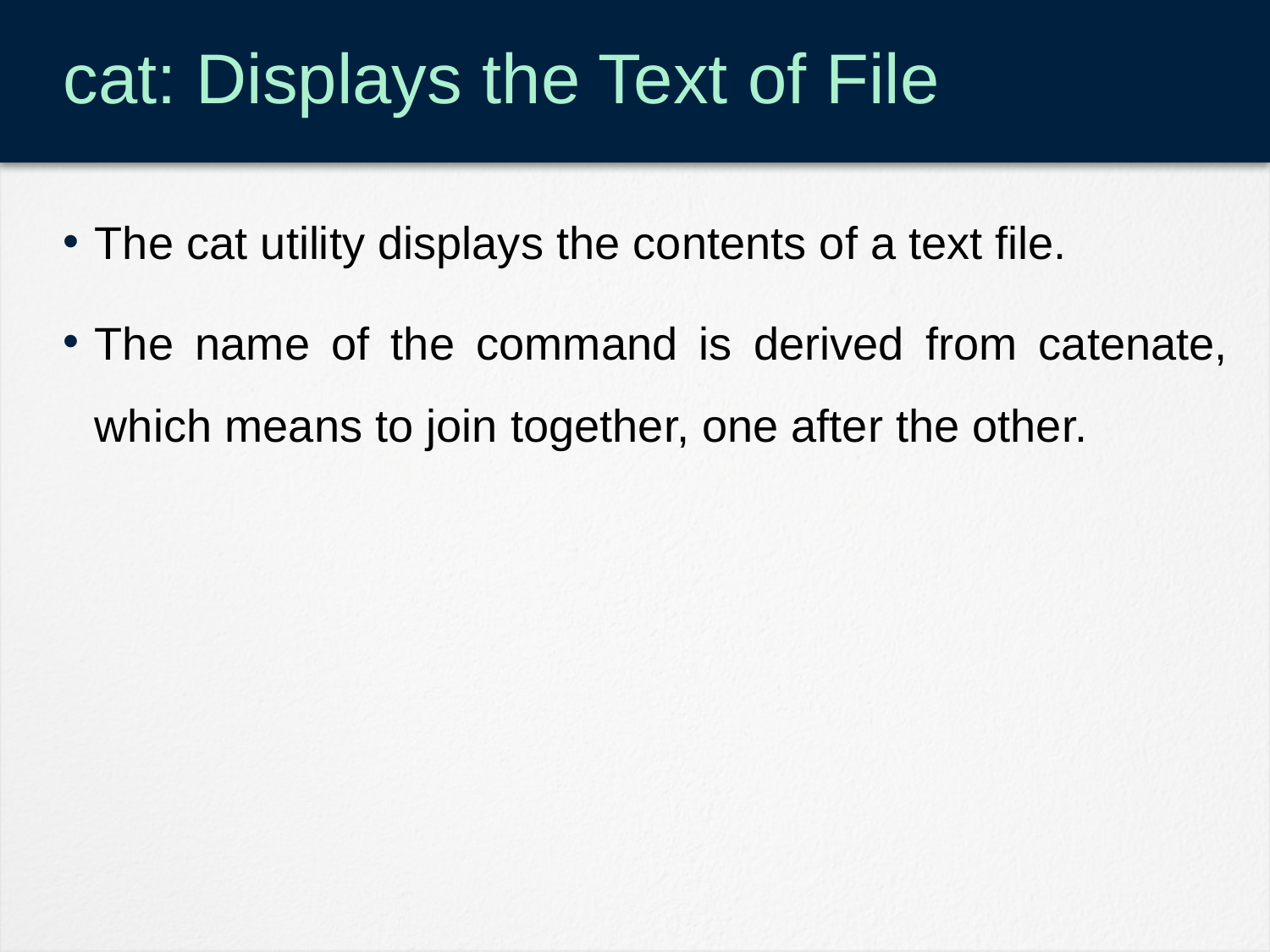

# cat: Displays the Text of File
The cat utility displays the contents of a text file.
The name of the command is derived from catenate, which means to join together, one after the other.